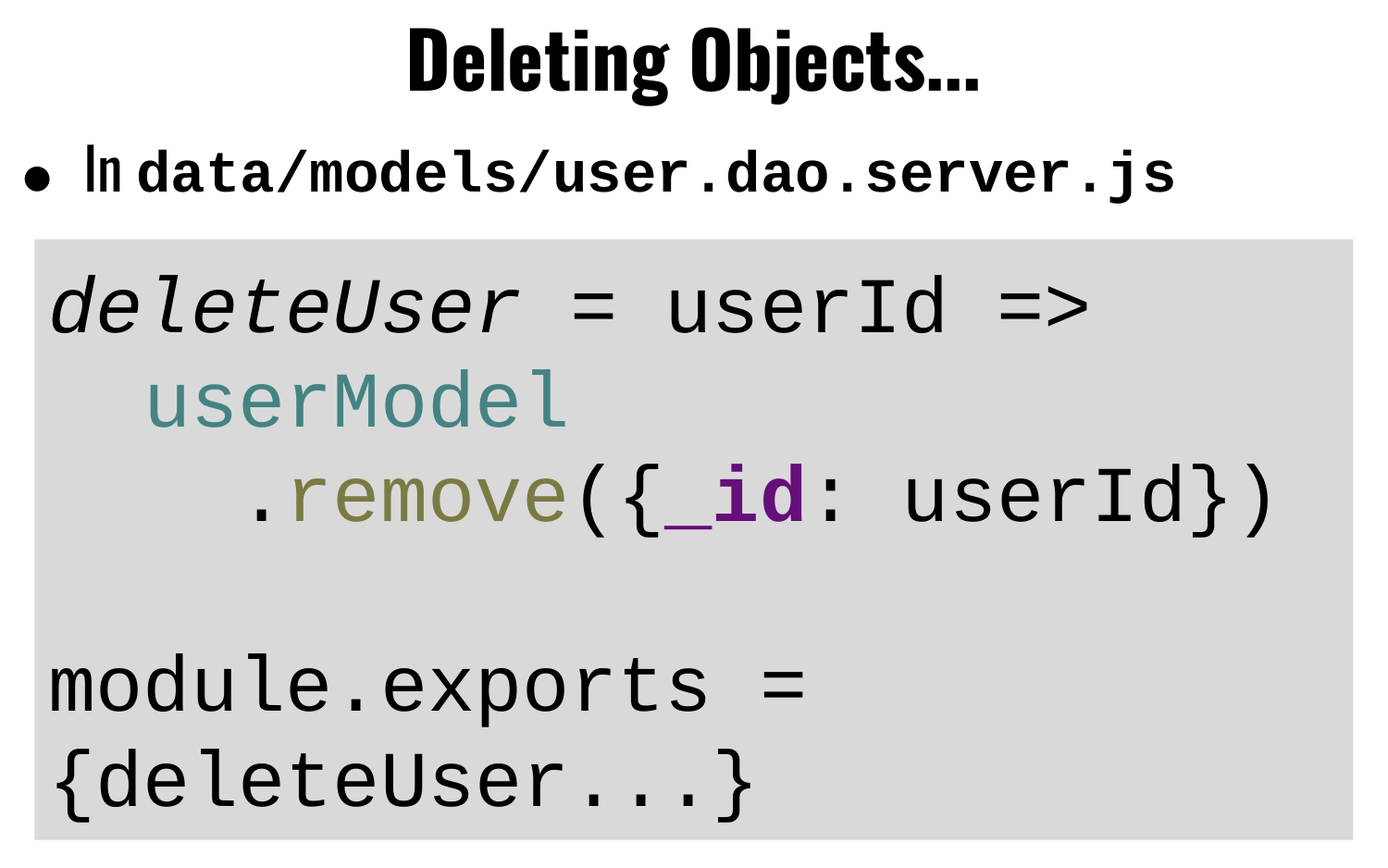

# Deleting Objects...
In data/models/user.dao.server.js
deleteUser = userId =>
  userModel
    .remove({_id: userId})

module.exports =
{deleteUser...}